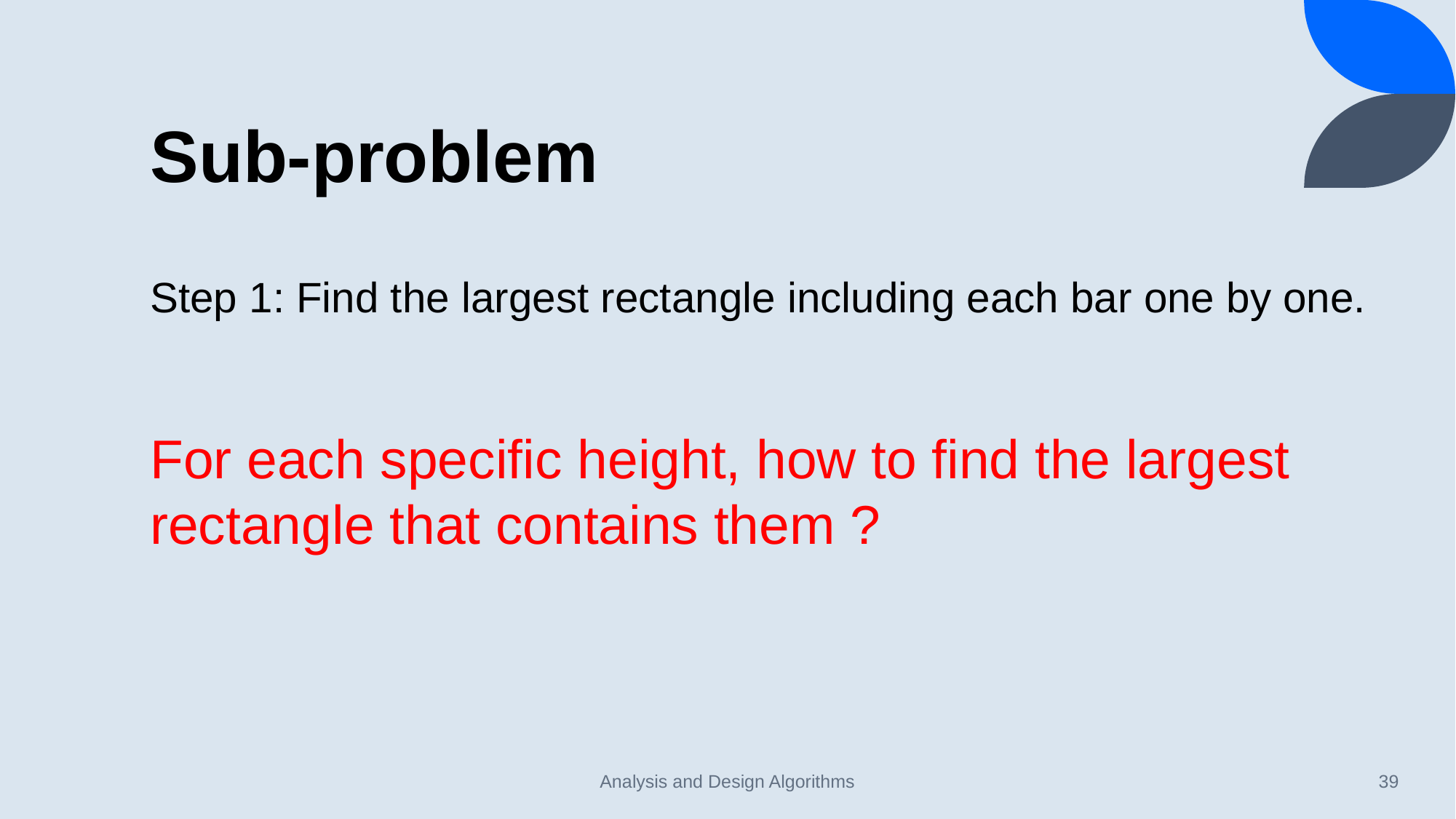

# Sub-problem
Step 1: Find the largest rectangle including each bar one by one.

For each specific height, how to find the largest rectangle that contains them ?
Analysis and Design Algorithms
39